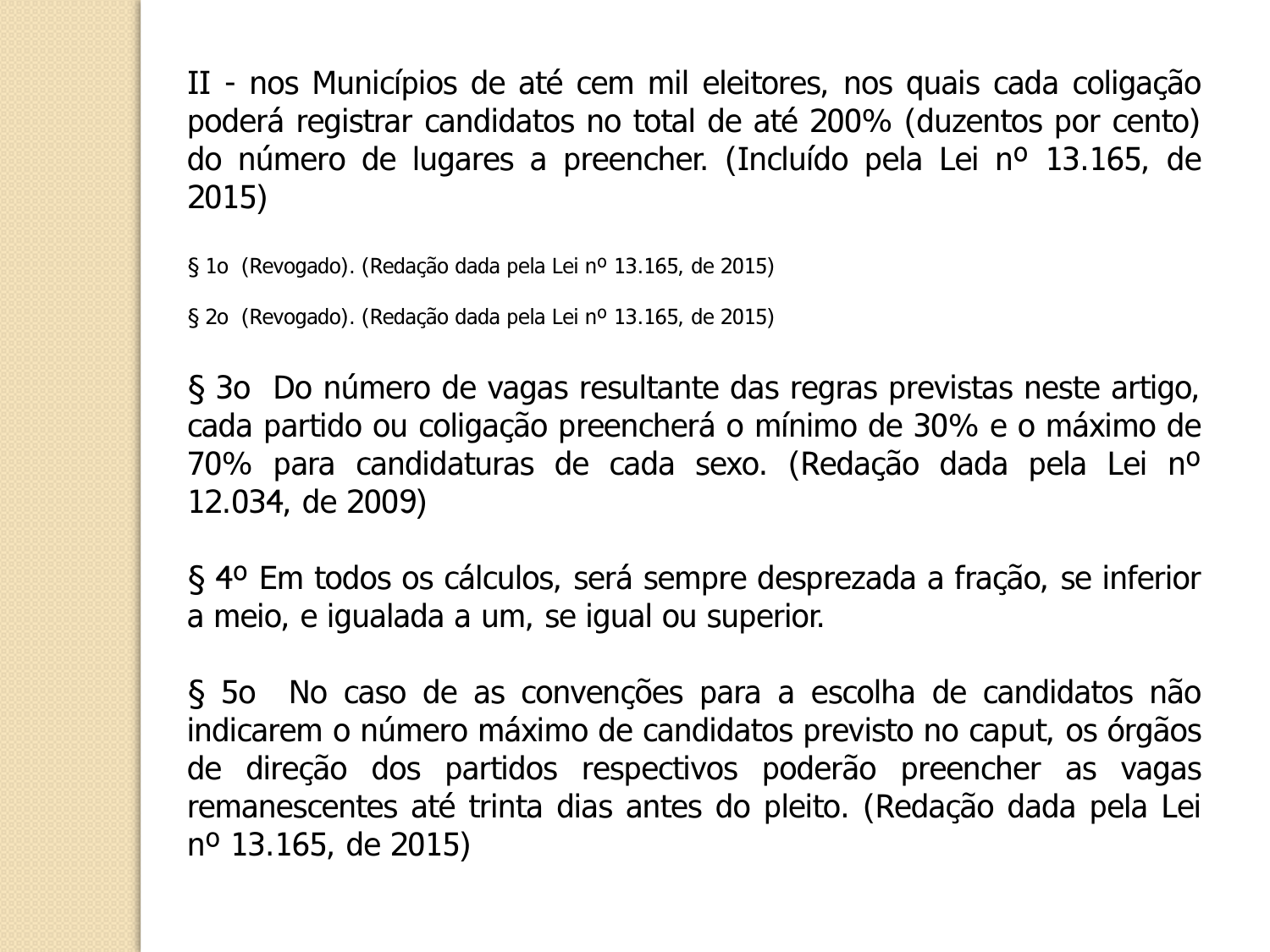

II - nos Municípios de até cem mil eleitores, nos quais cada coligação poderá registrar candidatos no total de até 200% (duzentos por cento) do número de lugares a preencher. (Incluído pela Lei nº 13.165, de 2015)

§ 1o  (Revogado). (Redação dada pela Lei nº 13.165, de 2015)

§ 2o  (Revogado). (Redação dada pela Lei nº 13.165, de 2015)

§ 3o  Do número de vagas resultante das regras previstas neste artigo, cada partido ou coligação preencherá o mínimo de 30% e o máximo de 70% para candidaturas de cada sexo. (Redação dada pela Lei nº 12.034, de 2009)

§ 4º Em todos os cálculos, será sempre desprezada a fração, se inferior a meio, e igualada a um, se igual ou superior.

§ 5o  No caso de as convenções para a escolha de candidatos não indicarem o número máximo de candidatos previsto no caput, os órgãos de direção dos partidos respectivos poderão preencher as vagas remanescentes até trinta dias antes do pleito. (Redação dada pela Lei nº 13.165, de 2015)